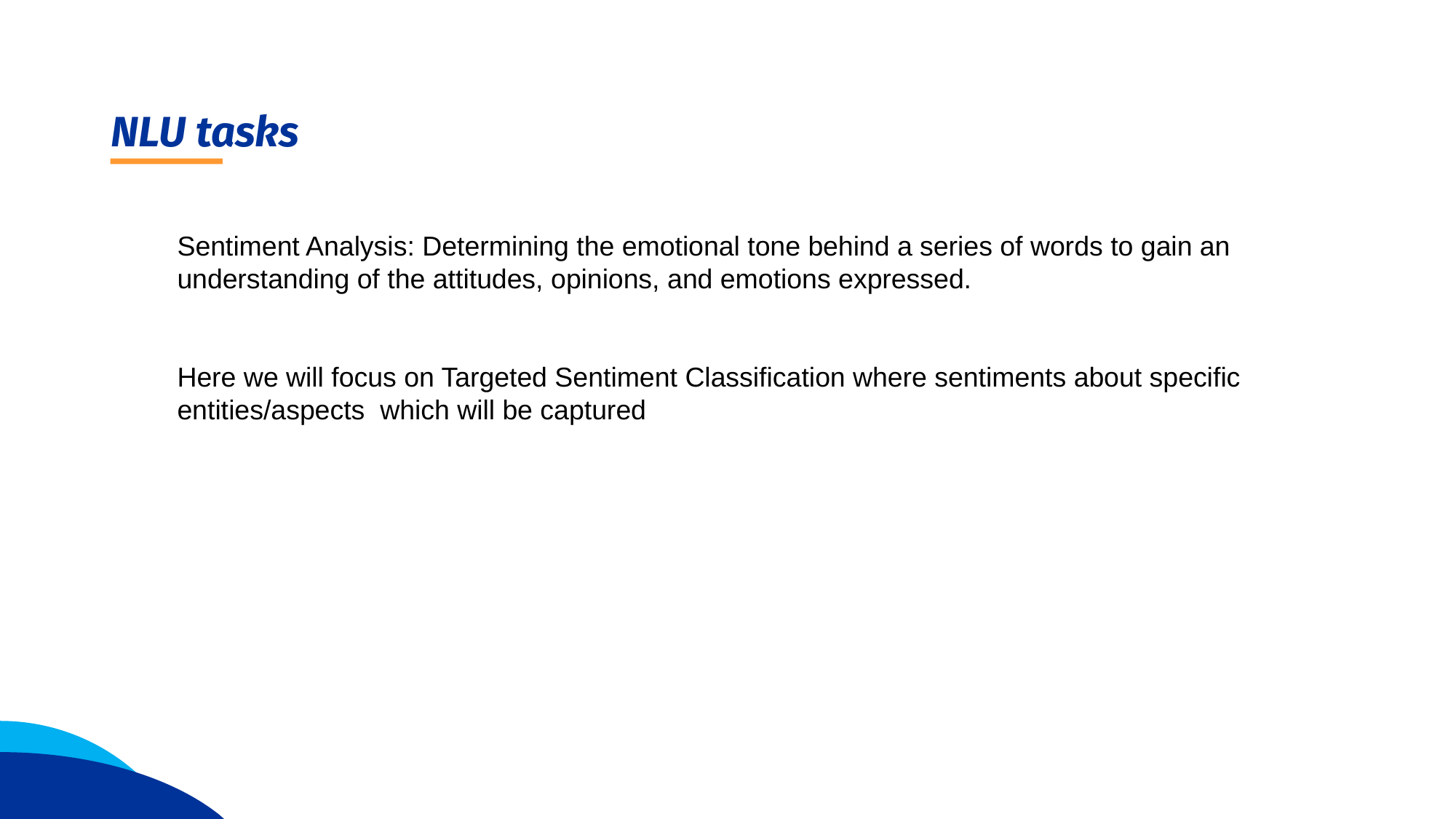

NLU tasks

Sentiment Analysis: Determining the emotional tone behind a series of words to gain an understanding of the attitudes, opinions, and emotions expressed.

Here we will focus on Targeted Sentiment Classification where sentiments about specific entities/aspects  which will be captured